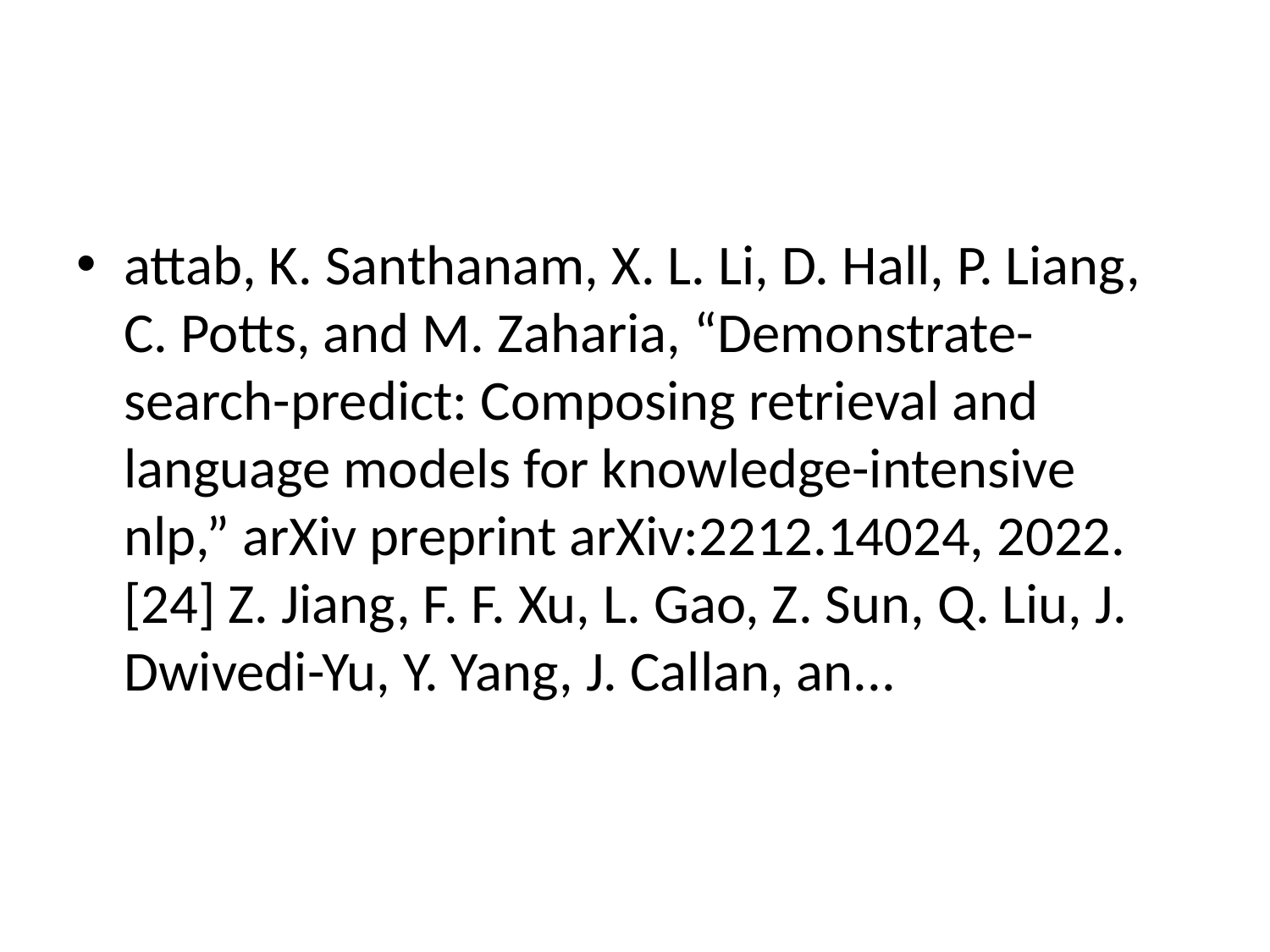

#
attab, K. Santhanam, X. L. Li, D. Hall, P. Liang, C. Potts, and M. Zaharia, “Demonstrate-search-predict: Composing retrieval and language models for knowledge-intensive nlp,” arXiv preprint arXiv:2212.14024, 2022. [24] Z. Jiang, F. F. Xu, L. Gao, Z. Sun, Q. Liu, J. Dwivedi-Yu, Y. Yang, J. Callan, an...